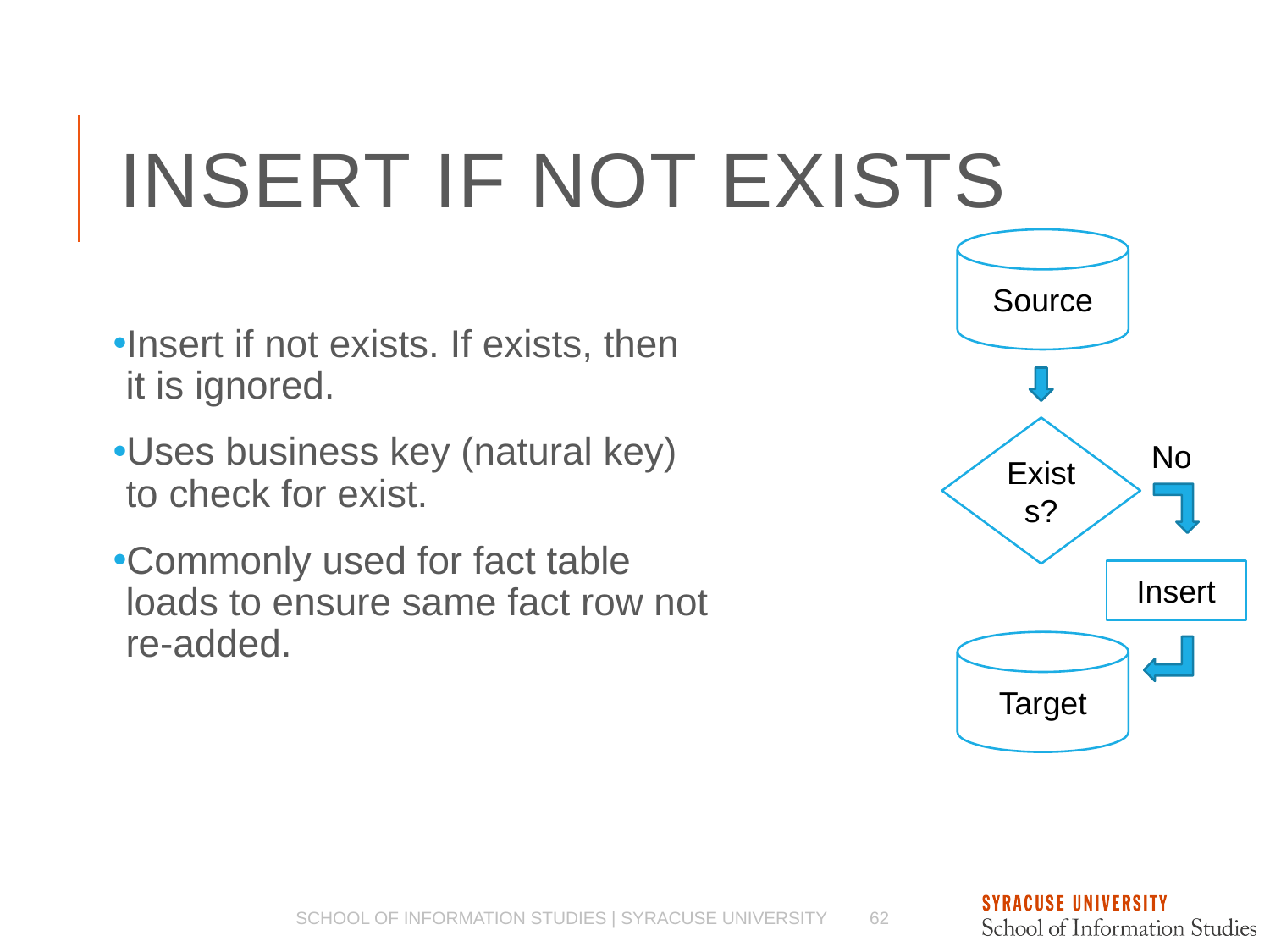

# Insert If Not Exists
Source
Insert if not exists. If exists, then it is ignored.
Uses business key (natural key) to check for exist.
Commonly used for fact table loads to ensure same fact row not re-added.

Exists?
No

Insert
Target

School of Information Studies | Syracuse University
62